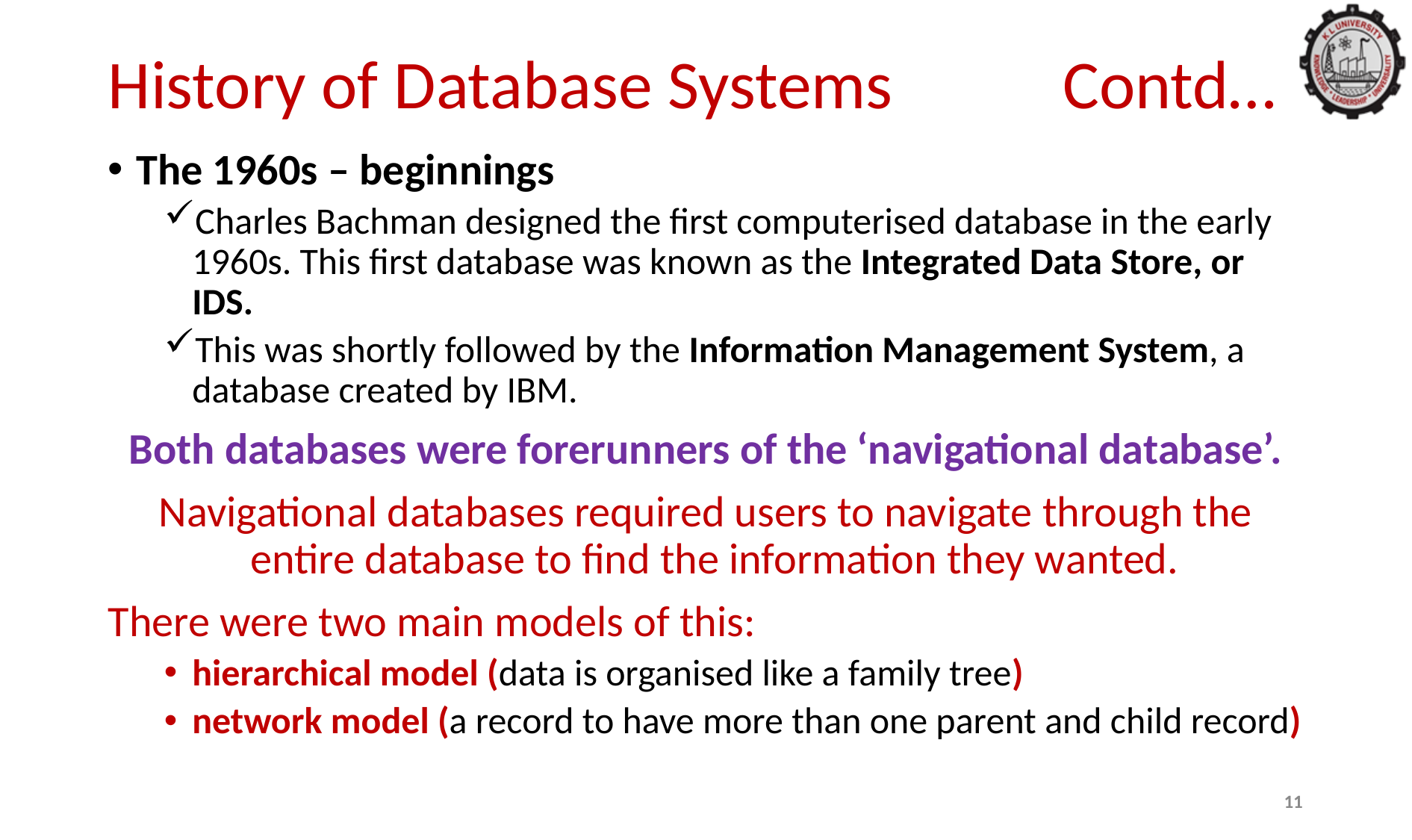

# History of Database Systems           Contd…
The 1960s – beginnings
Charles Bachman designed the first computerised database in the early 1960s. This first database was known as the Integrated Data Store, or IDS.
This was shortly followed by the Information Management System, a database created by IBM.
Both databases were forerunners of the ‘navigational database’.
Navigational databases required users to navigate through the entire database to find the information they wanted.
There were two main models of this:
hierarchical model (data is organised like a family tree)
network model (a record to have more than one parent and child record)

11